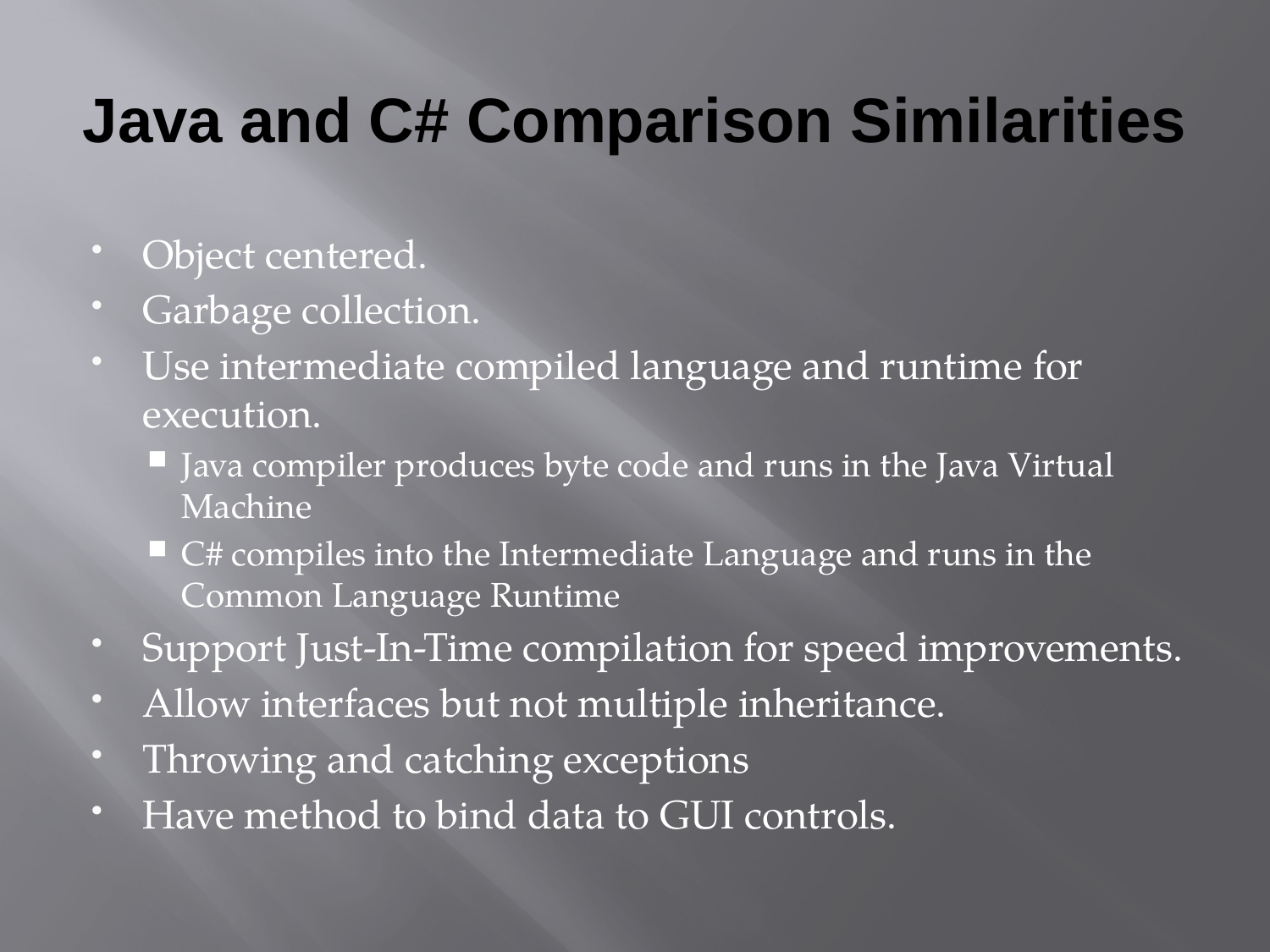

# Java and C# Comparison Similarities
Object centered.
Garbage collection.
Use intermediate compiled language and runtime for execution.
Java compiler produces byte code and runs in the Java Virtual Machine
C# compiles into the Intermediate Language and runs in the Common Language Runtime
Support Just-In-Time compilation for speed improvements.
Allow interfaces but not multiple inheritance.
Throwing and catching exceptions
Have method to bind data to GUI controls.